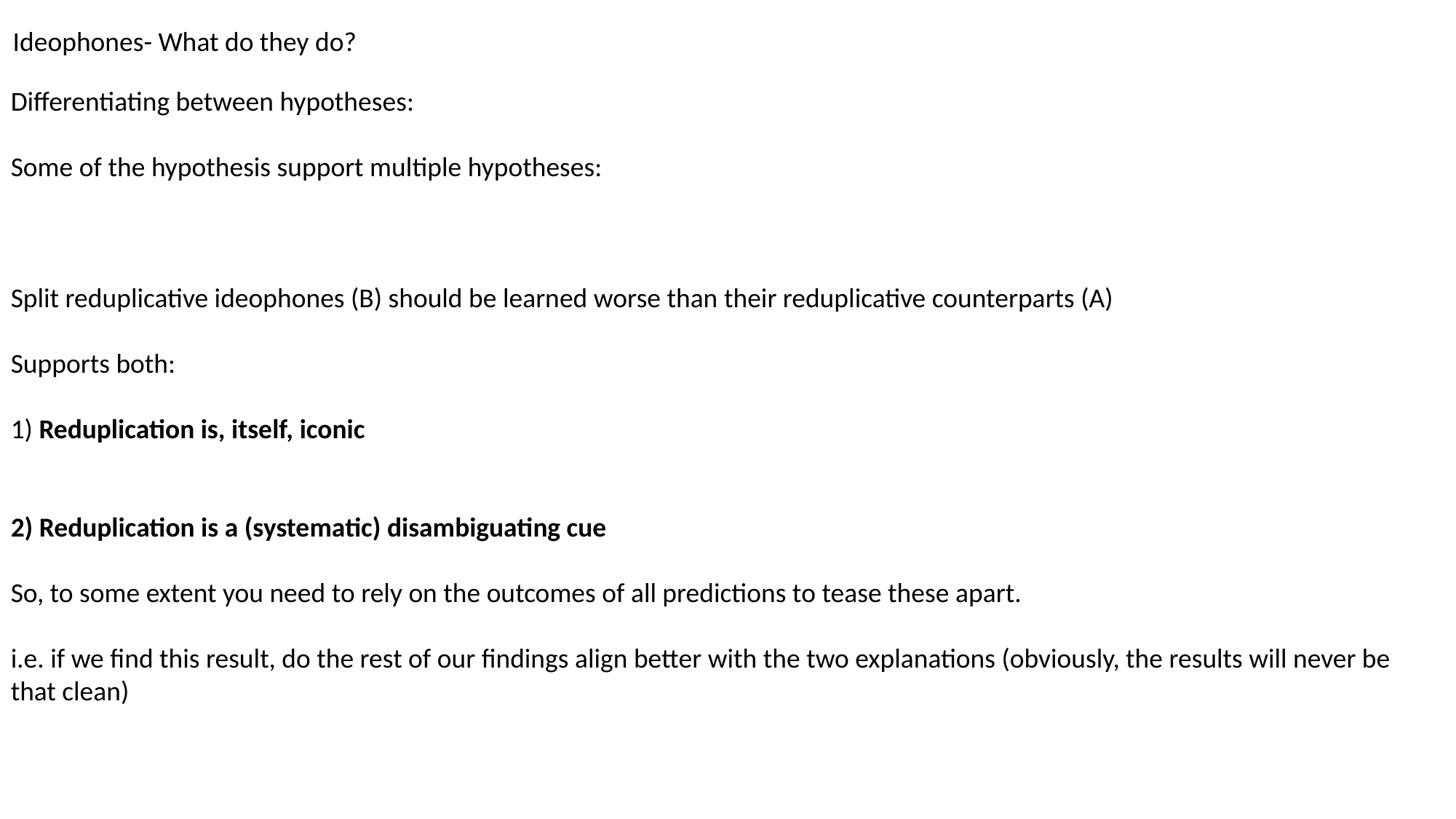

Ideophones- What do they do?
Differentiating between hypotheses:

Some of the hypothesis support multiple hypotheses:

Split reduplicative ideophones (B) should be learned worse than their reduplicative counterparts (A)

Supports both:
1) Reduplication is, itself, iconic

2) Reduplication is a (systematic) disambiguating cue

So, to some extent you need to rely on the outcomes of all predictions to tease these apart.
i.e. if we find this result, do the rest of our findings align better with the two explanations (obviously, the results will never be that clean)